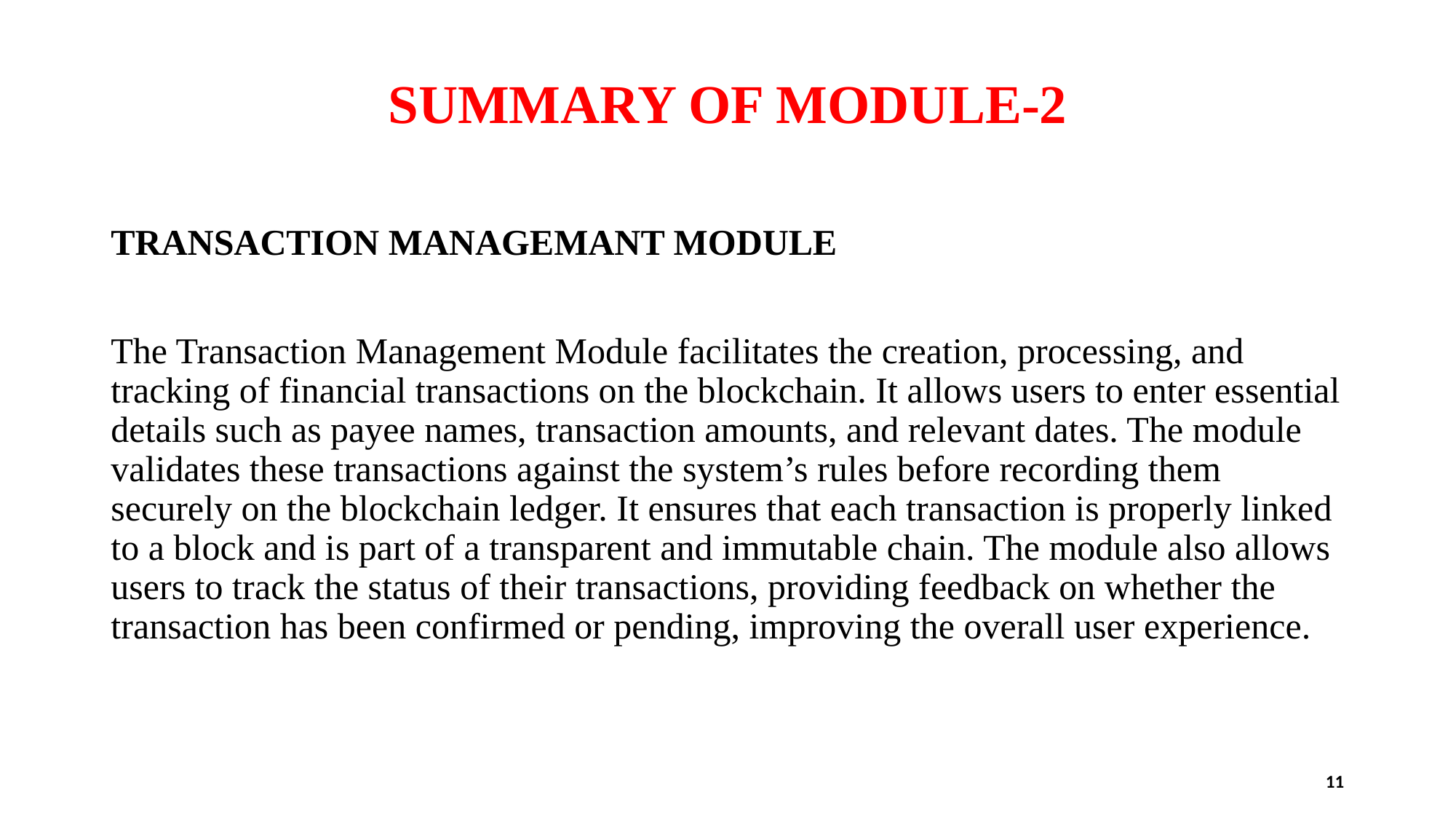

# SUMMARY OF MODULE-2
TRANSACTION MANAGEMANT MODULE

The Transaction Management Module facilitates the creation, processing, and tracking of financial transactions on the blockchain. It allows users to enter essential details such as payee names, transaction amounts, and relevant dates. The module validates these transactions against the system’s rules before recording them securely on the blockchain ledger. It ensures that each transaction is properly linked to a block and is part of a transparent and immutable chain. The module also allows users to track the status of their transactions, providing feedback on whether the transaction has been confirmed or pending, improving the overall user experience.
11